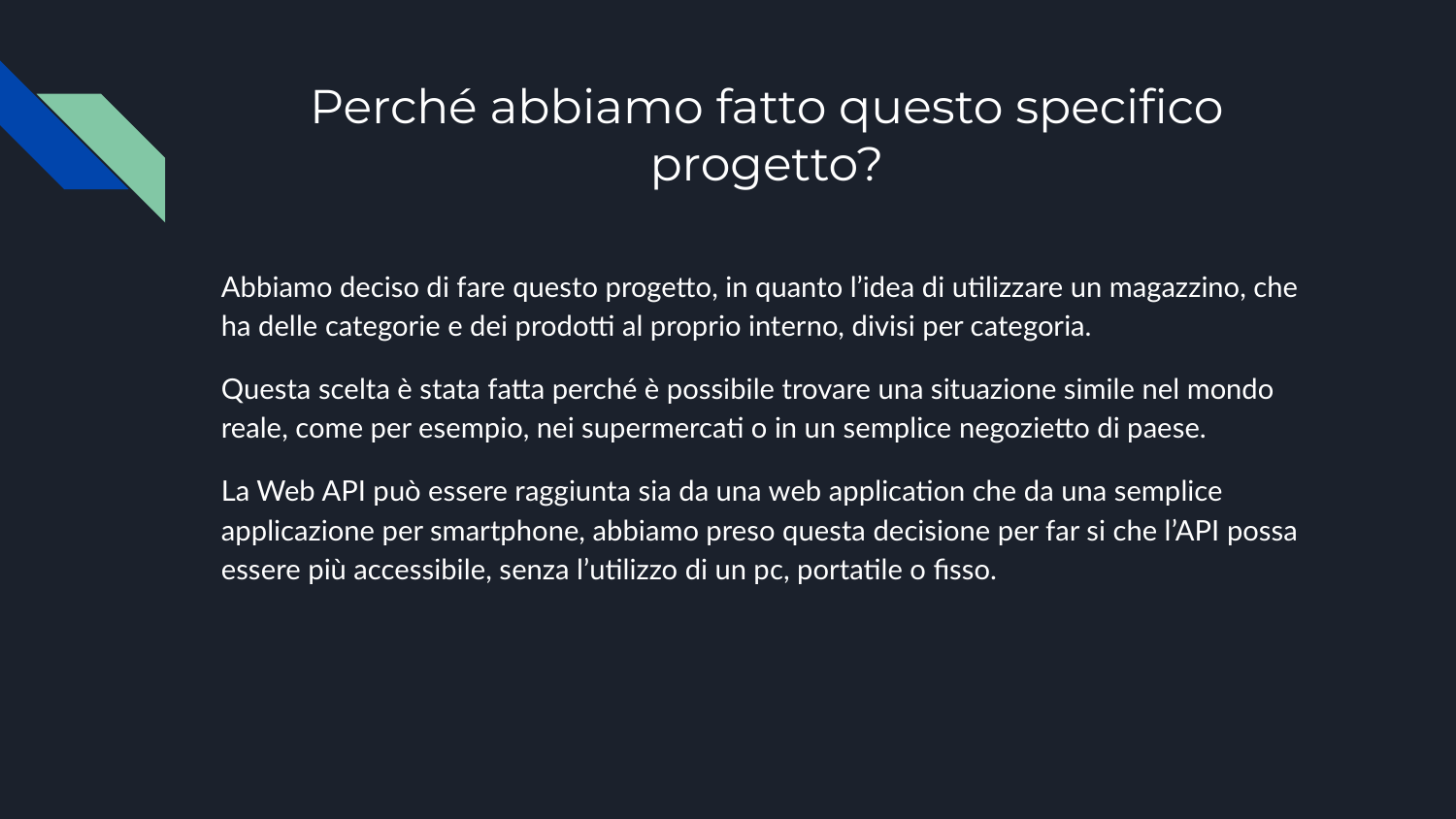

# Perché abbiamo fatto questo specifico progetto?
Abbiamo deciso di fare questo progetto, in quanto l’idea di utilizzare un magazzino, che ha delle categorie e dei prodotti al proprio interno, divisi per categoria.
Questa scelta è stata fatta perché è possibile trovare una situazione simile nel mondo reale, come per esempio, nei supermercati o in un semplice negozietto di paese.
La Web API può essere raggiunta sia da una web application che da una semplice applicazione per smartphone, abbiamo preso questa decisione per far si che l’API possa essere più accessibile, senza l’utilizzo di un pc, portatile o fisso.